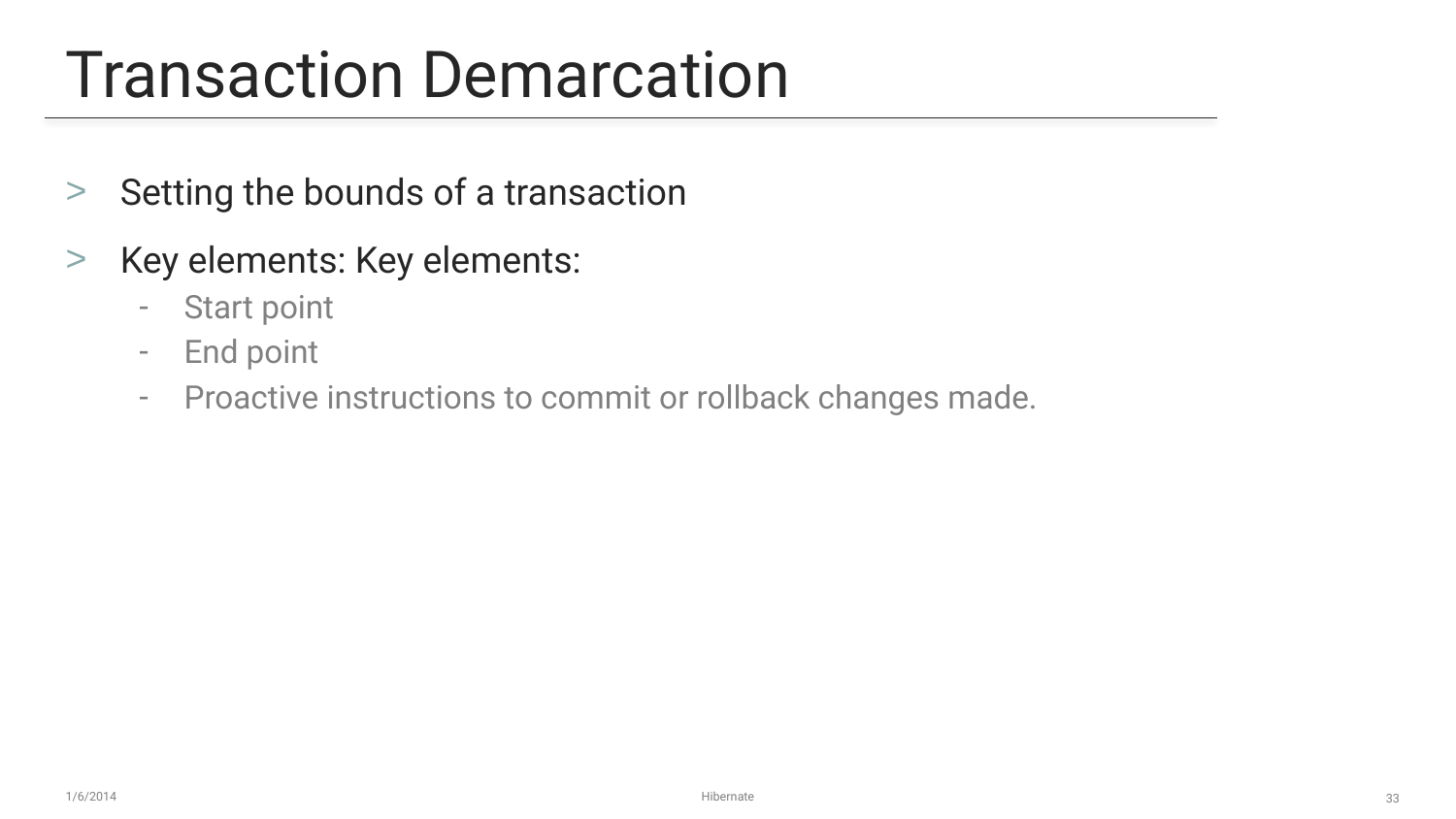

Transaction Demarcation
# Setting the bounds of a transaction
Key elements: Key elements:
Start point
End point
Proactive instructions to commit or rollback changes made.
1/6/2014
Hibernate
33